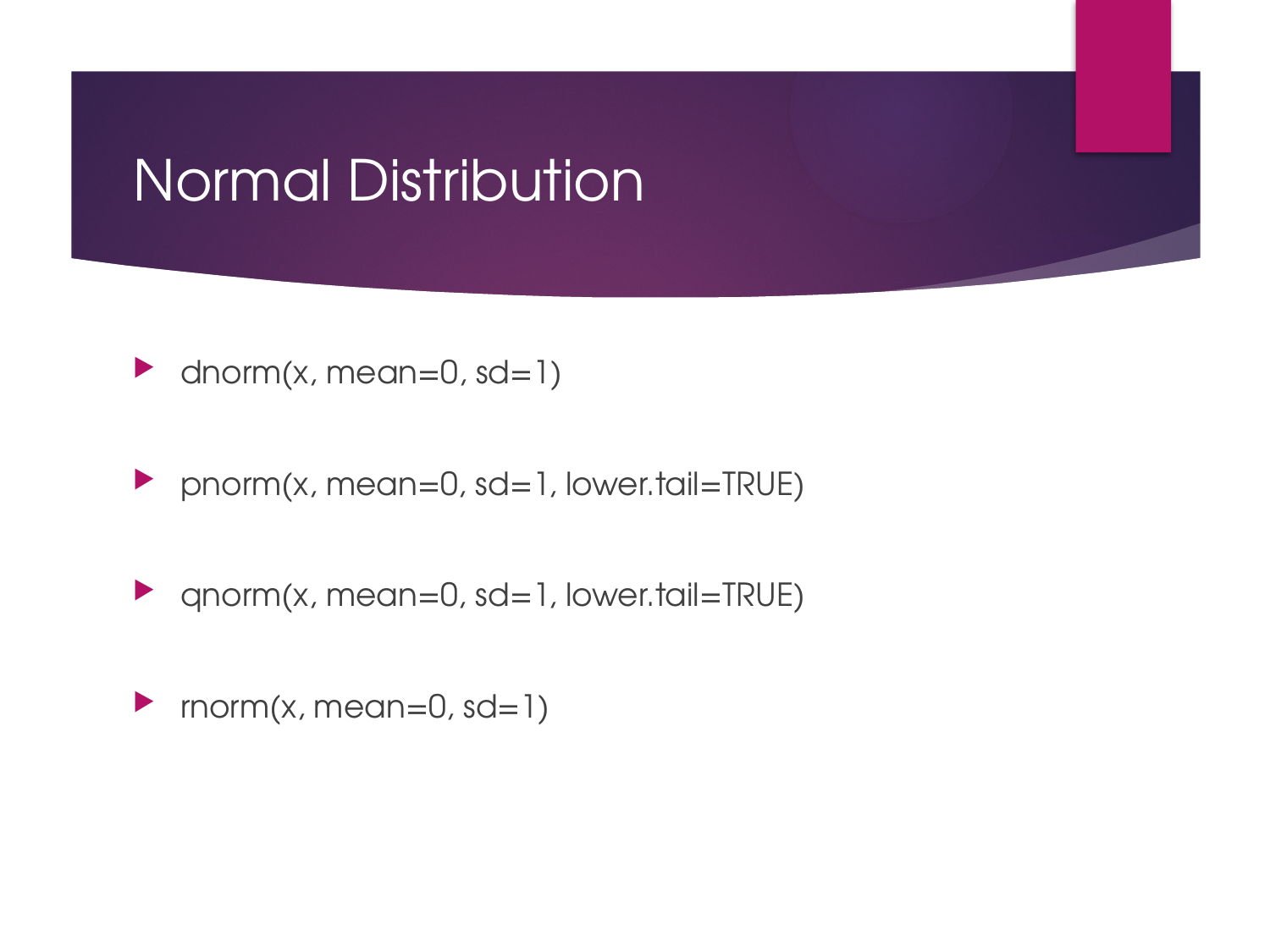

# Normal Distribution
dnorm(x, mean=0, sd=1)

pnorm(x, mean=0, sd=1, lower.tail=TRUE)

qnorm(x, mean=0, sd=1, lower.tail=TRUE)

rnorm(x, mean=0, sd=1)